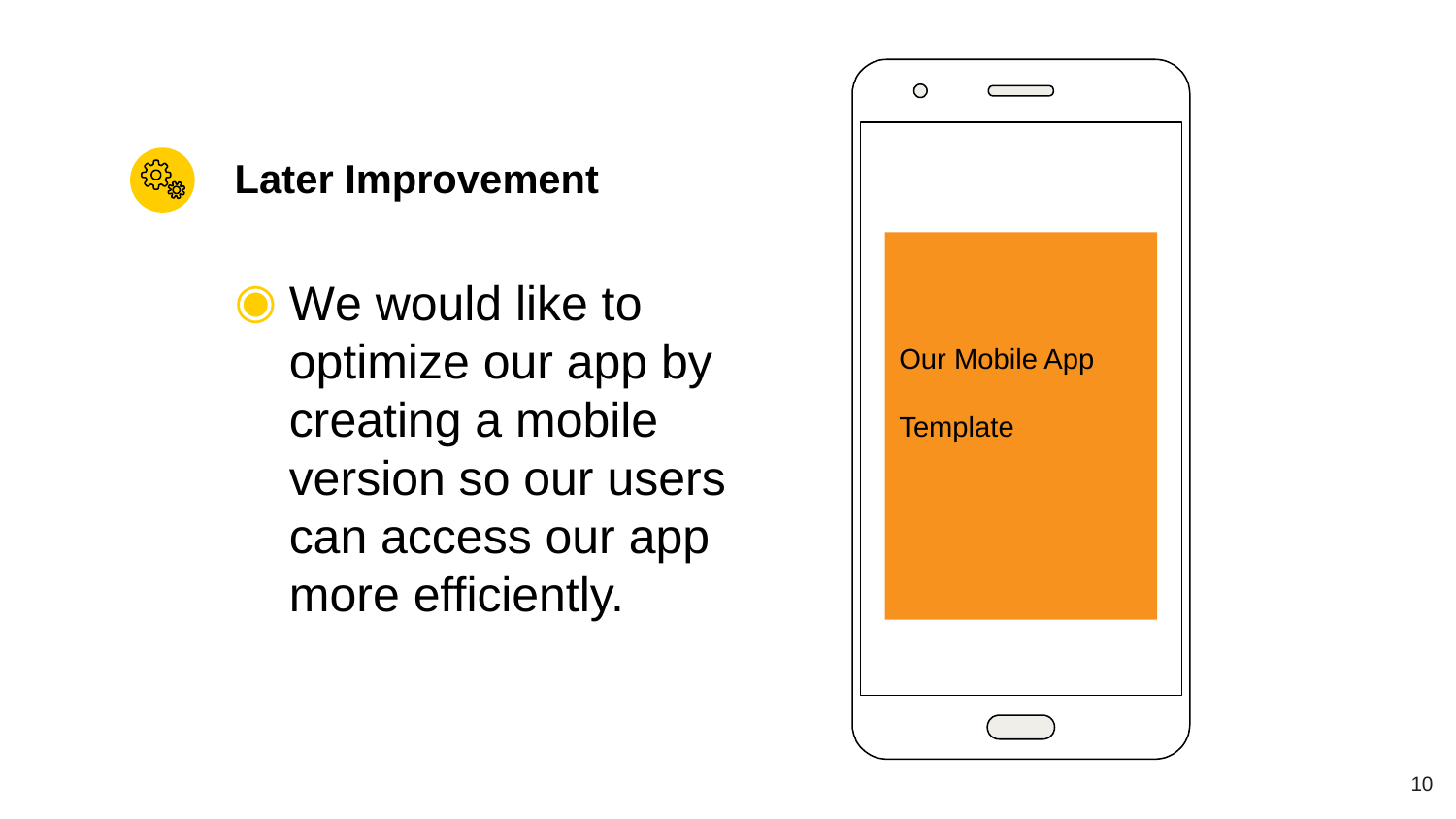

# Later Improvement

Our Mobile App

Template

We would like to optimize our app by creating a mobile version so our users can access our app more efficiently.
10